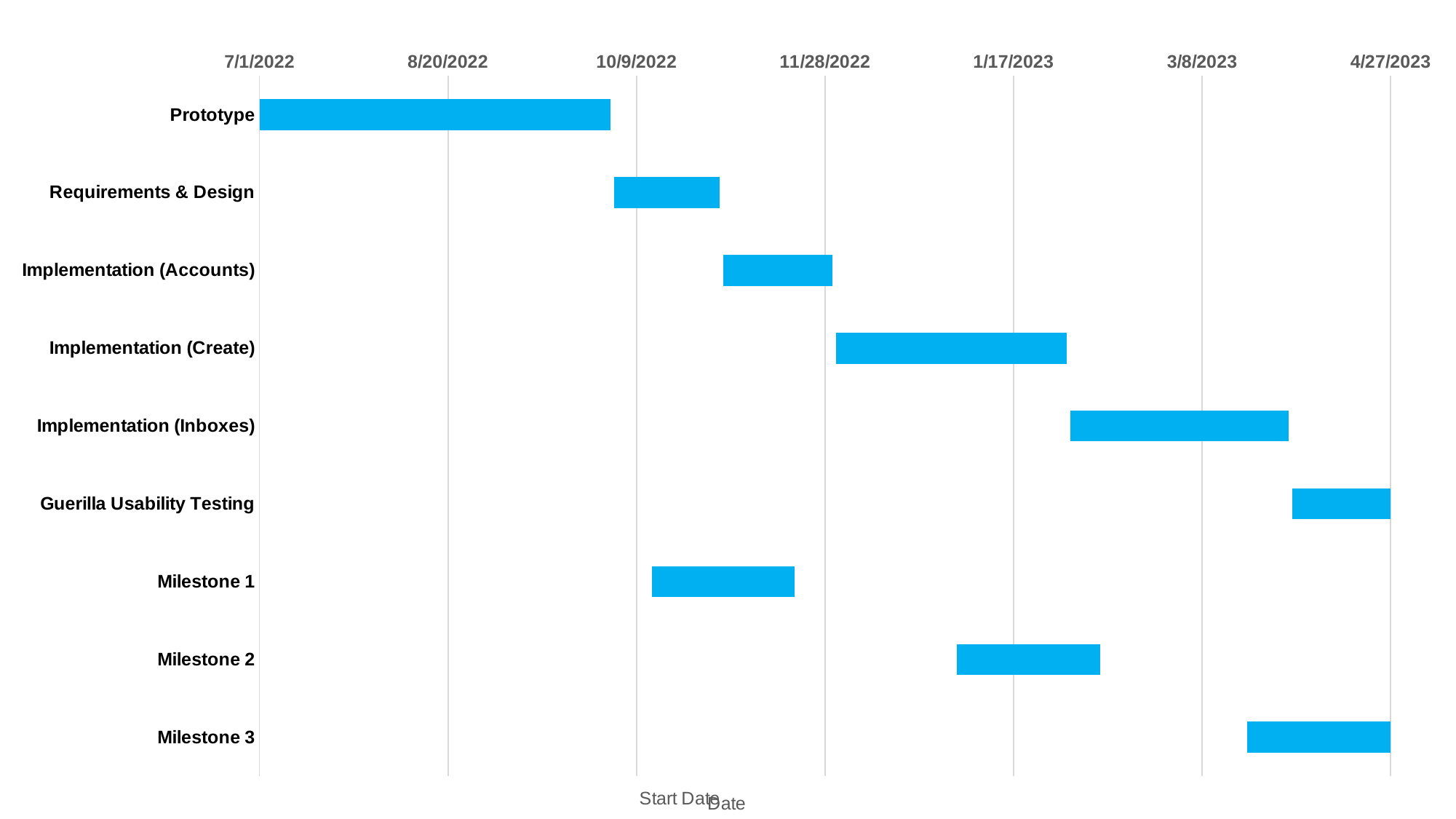

### Chart

| Category | Start Date | Planned |
|---|---|---|
| Prototype | 44743.0 | 93.0 |
| Requirements & Design | 44837.0 | 28.0 |
| Implementation (Accounts) | 44866.0 | 29.0 |
| Implementation (Create) | 44896.0 | 61.0 |
| Implementation (Inboxes) | 44958.0 | 58.0 |
| Guerilla Usability Testing | 45017.0 | 26.0 |
| Milestone 1 | 44847.0 | 38.0 |
| Milestone 2 | 44928.0 | 38.0 |
| Milestone 3 | 45005.0 | 38.0 |